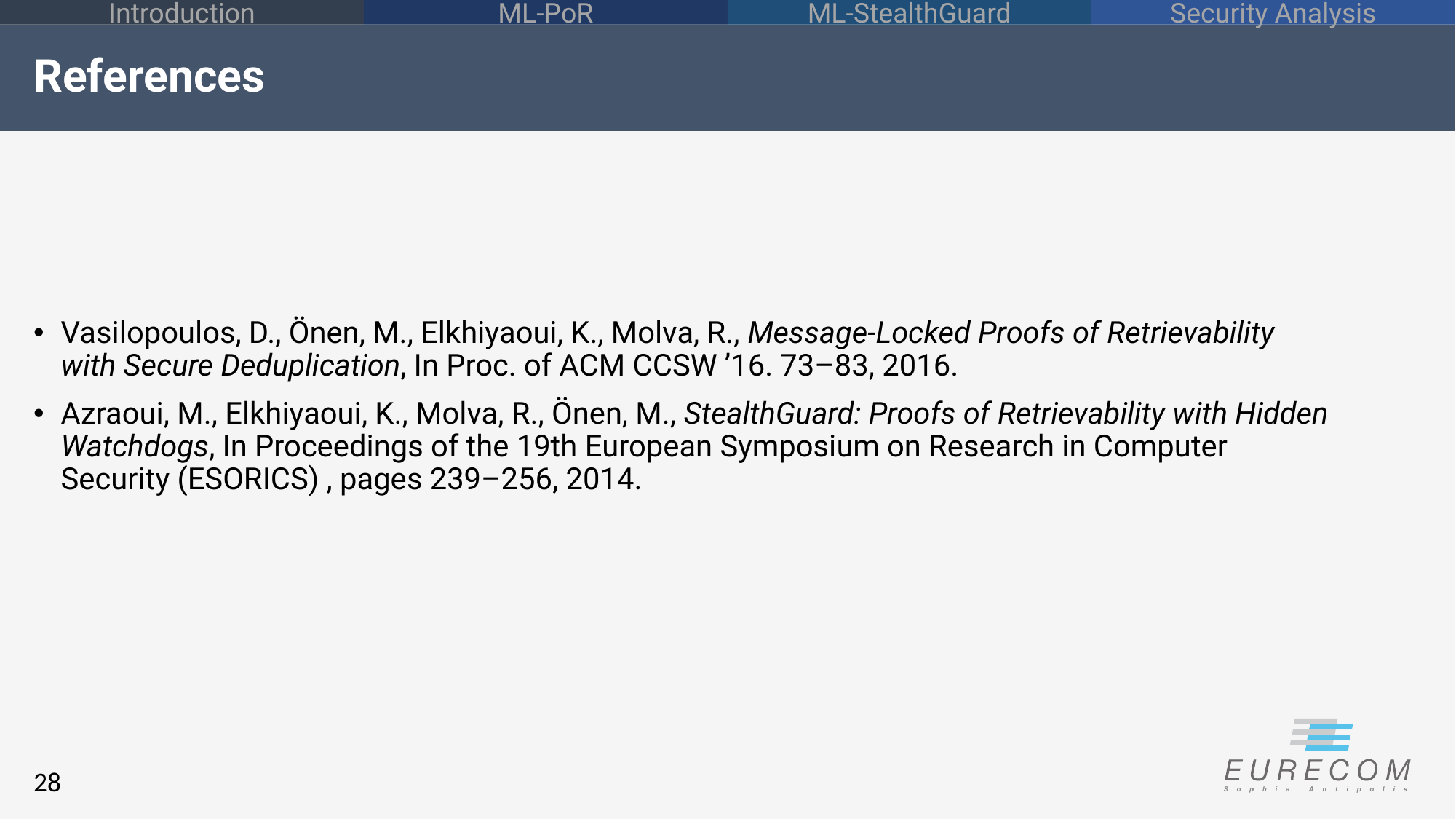

# References
Vasilopoulos, D., Önen, M., Elkhiyaoui, K., Molva, R., Message-Locked Proofs of Retrievability with Secure Deduplication, In Proc. of ACM CCSW ’16. 73–83, 2016.
Azraoui, M., Elkhiyaoui, K., Molva, R., Önen, M., StealthGuard: Proofs of Retrievability with Hidden Watchdogs, In Proceedings of the 19th European Symposium on Research in Computer Security (ESORICS) , pages 239–256, 2014.

28